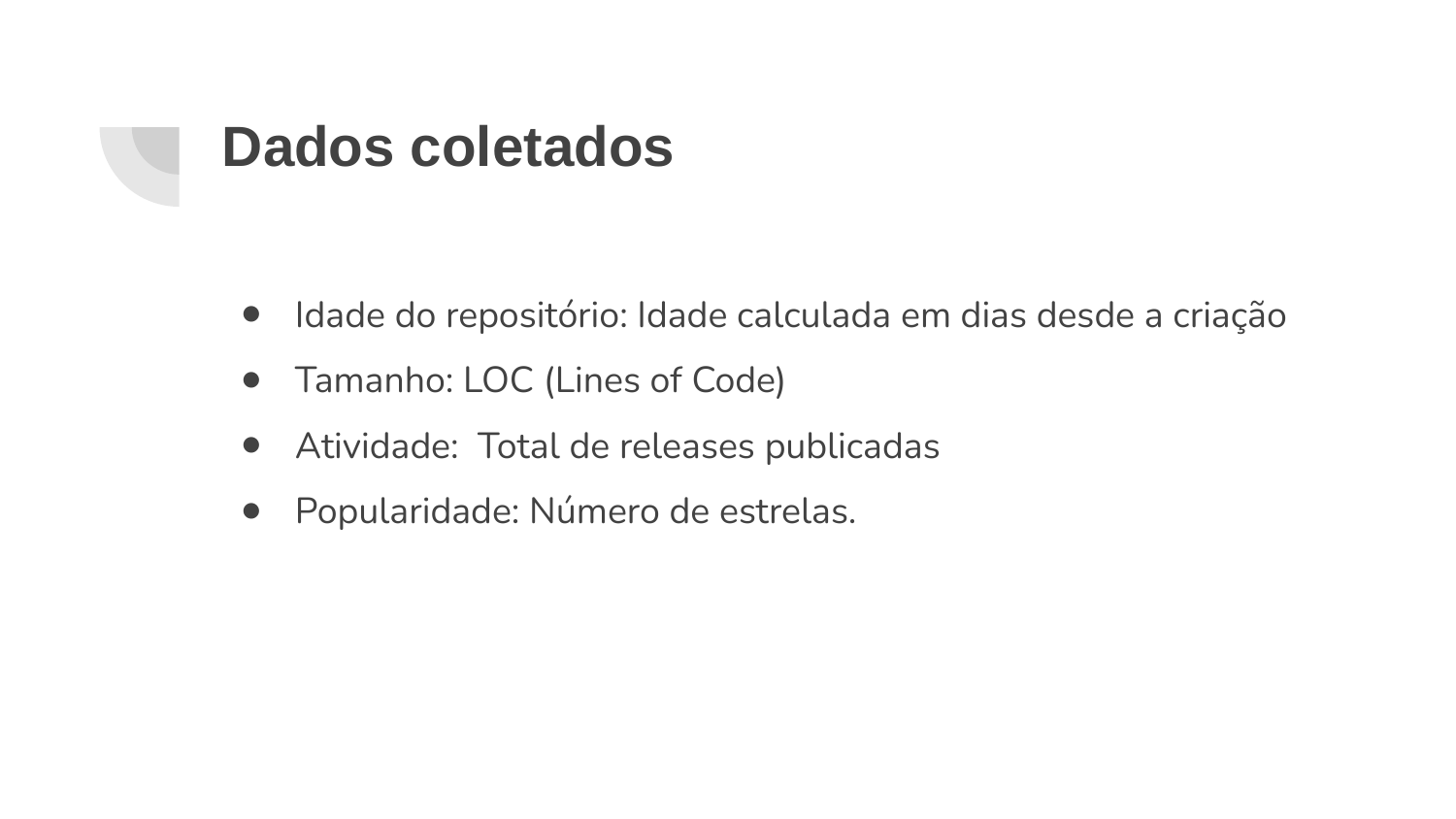

# Dados coletados
Idade do repositório: Idade calculada em dias desde a criação
Tamanho: LOC (Lines of Code)
Atividade:  Total de releases publicadas
Popularidade: Número de estrelas.